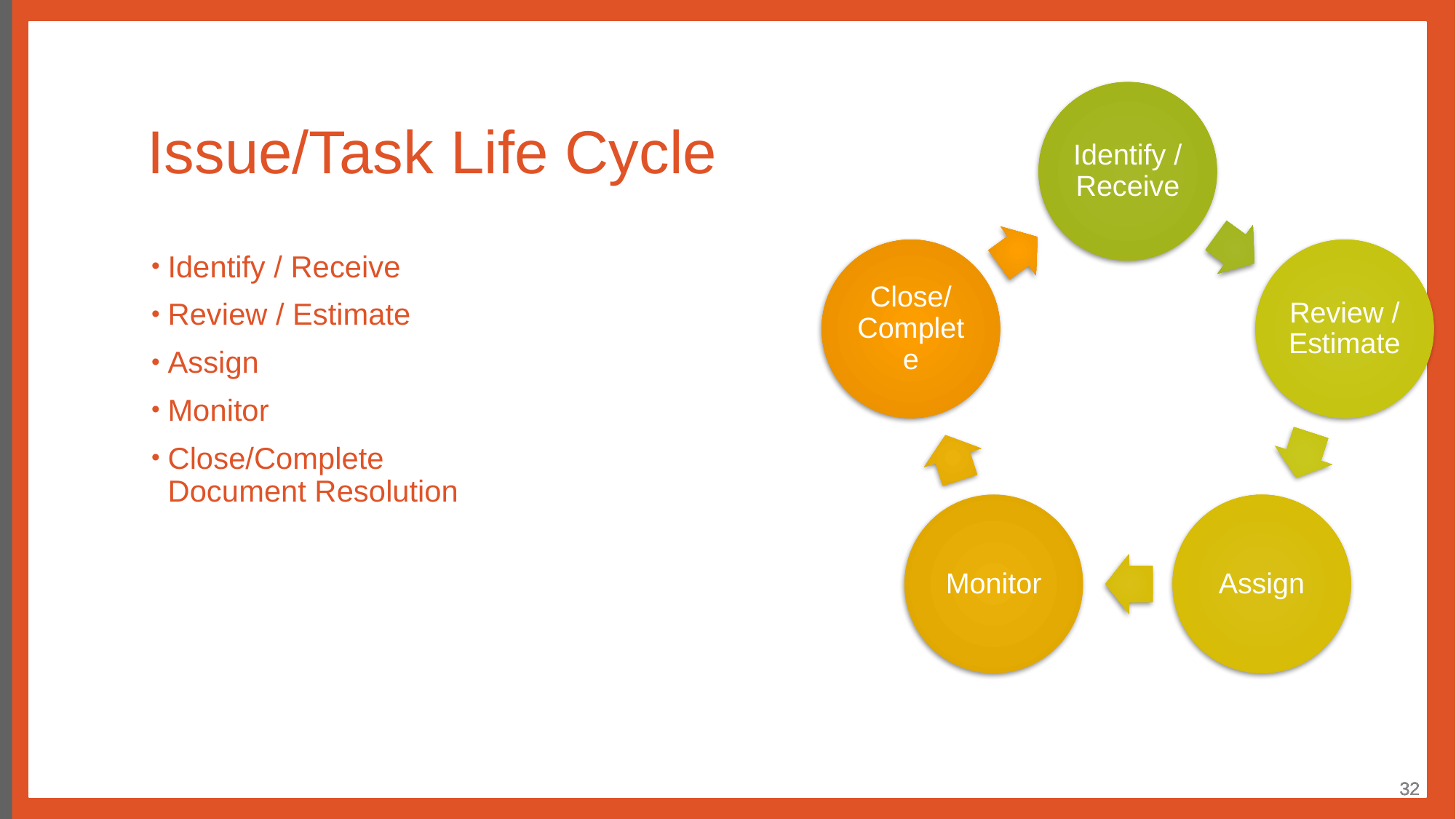

# Issue/Task Life Cycle
Identify / Receive

Review / Estimate

Assign

Monitor

Close/ Complete

Identify / Receive
Review / Estimate
Assign
Monitor
Close/Complete
Document Resolution